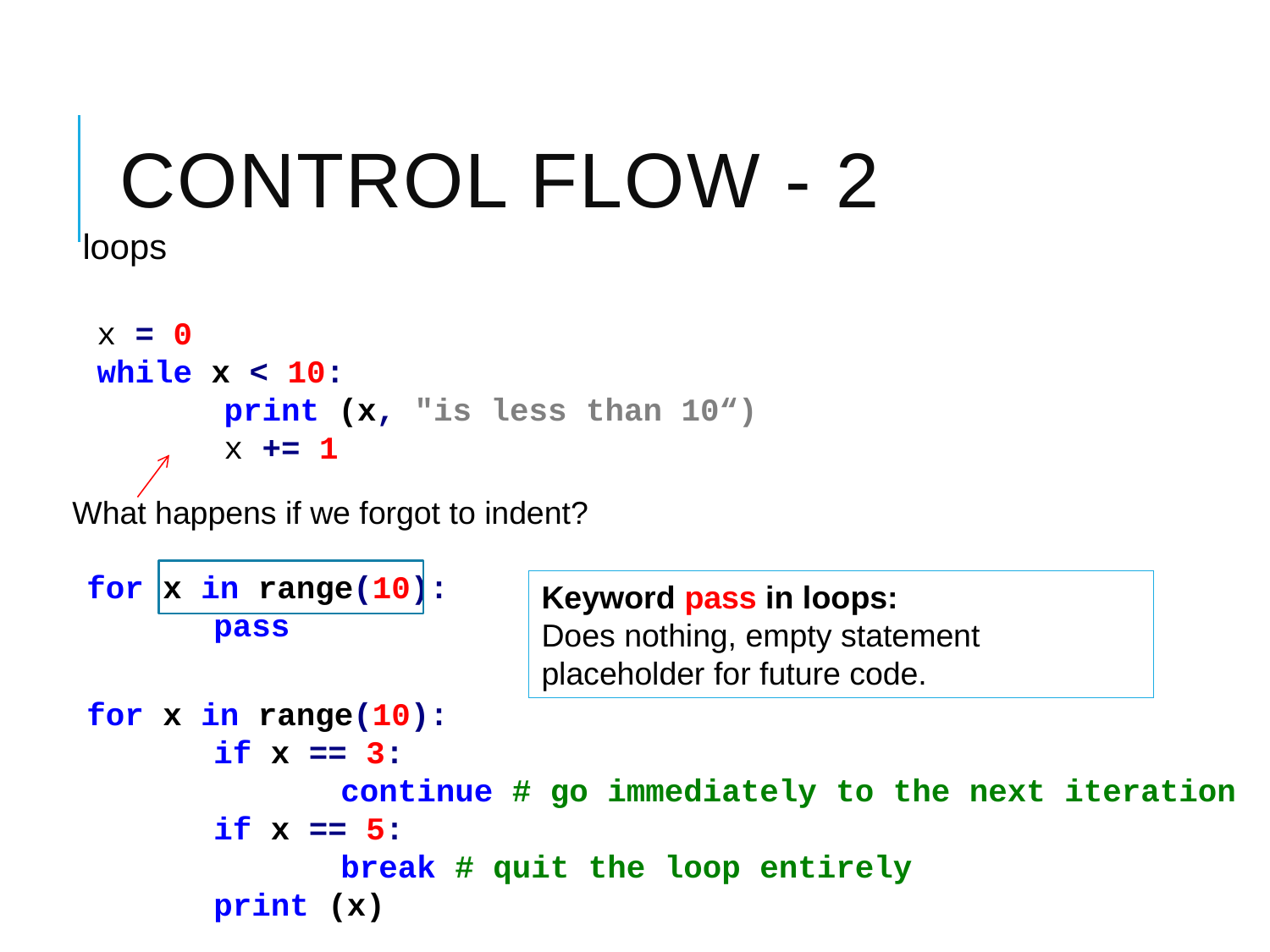

# Control flow - 2
loops
x = 0
while x < 10:
	print (x, "is less than 10“)
	x += 1
What happens if we forgot to indent?
for x in range(10):
	pass

Keyword pass in loops:
Does nothing, empty statement placeholder for future code.
for x in range(10):
	if x == 3:
		continue # go immediately to the next iteration
	if x == 5:
		break # quit the loop entirely
	print (x)